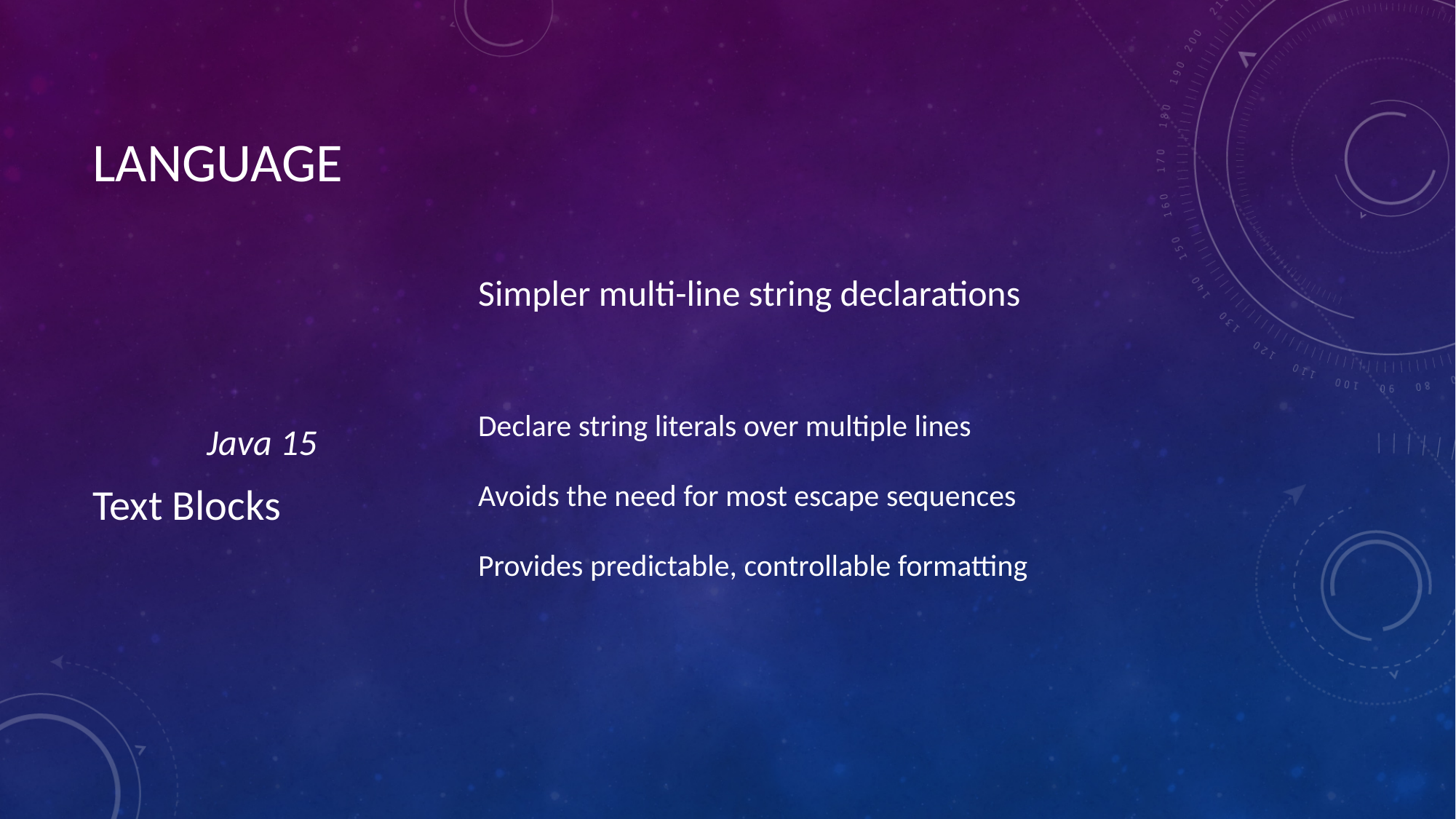

# Language
Java 15
Text Blocks
Simpler multi-line string declarations

Declare string literals over multiple lines
Avoids the need for most escape sequences
Provides predictable, controllable formatting